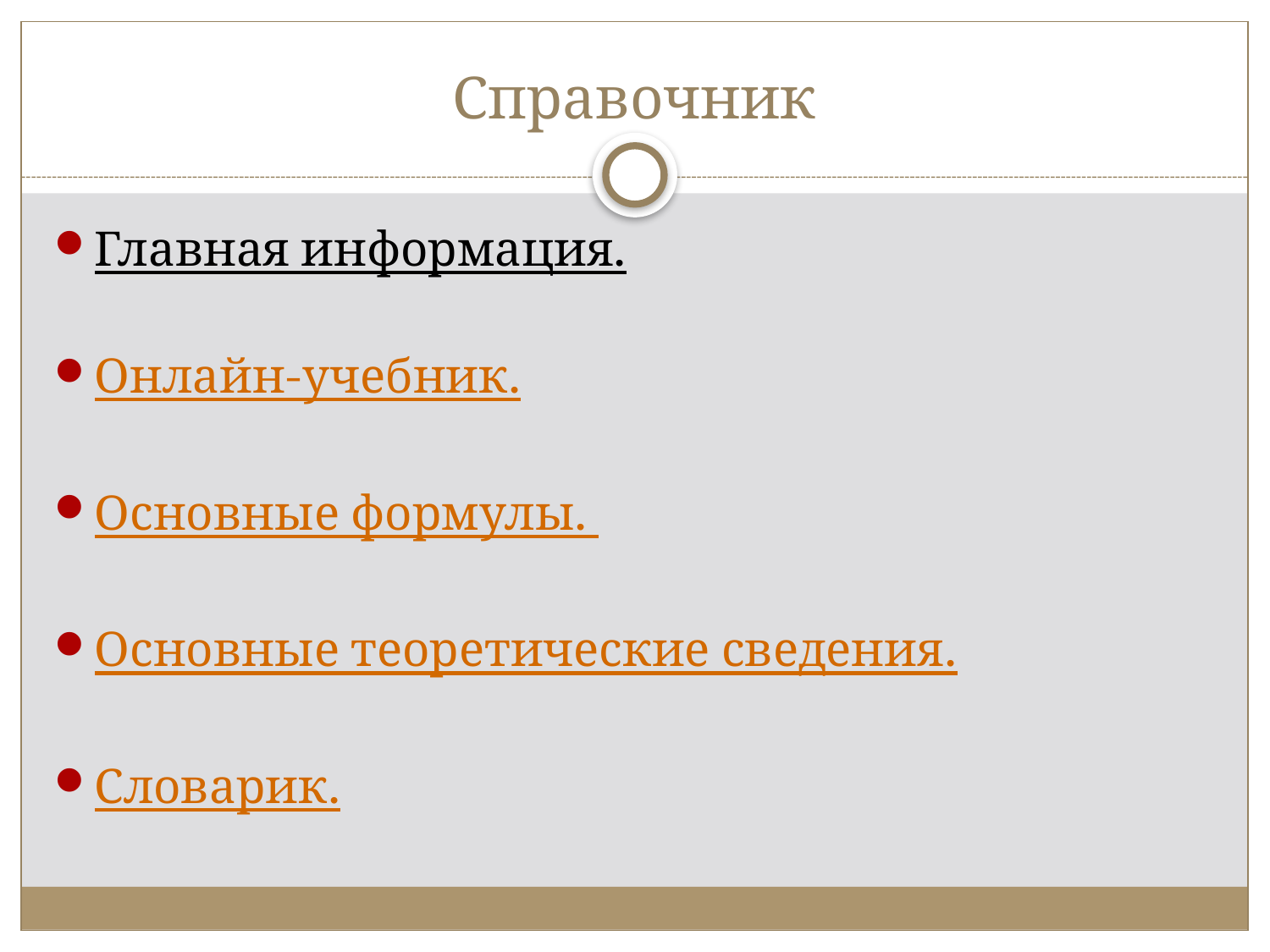

# Справочник
Главная информация.
Онлайн-учебник.

Основные формулы.

Основные теоретические сведения.

Словарик.